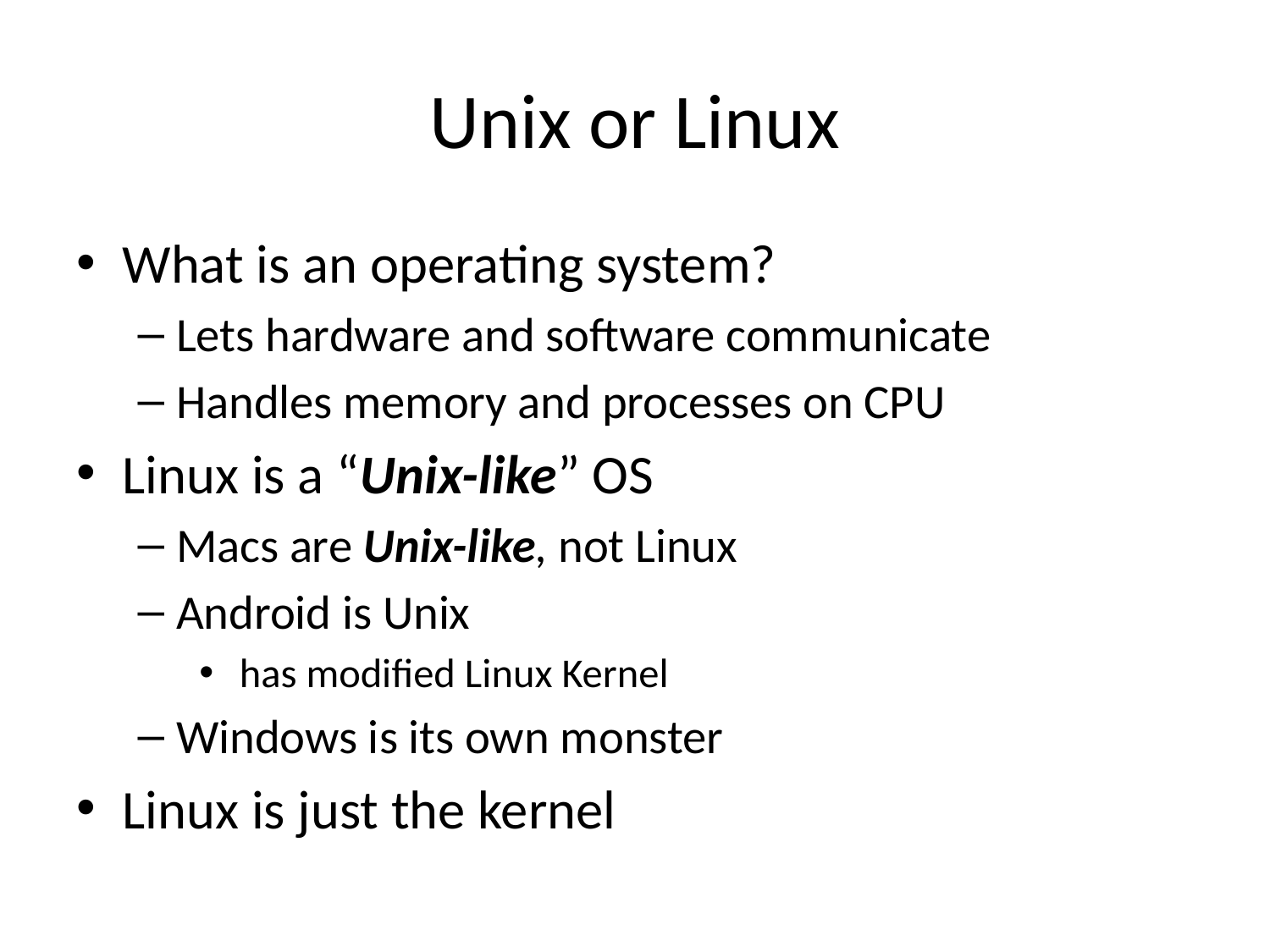

# Unix or Linux
What is an operating system?
Lets hardware and software communicate
Handles memory and processes on CPU
Linux is a “Unix-like” OS
Macs are Unix-like, not Linux
Android is Unix
 has modified Linux Kernel
Windows is its own monster
Linux is just the kernel